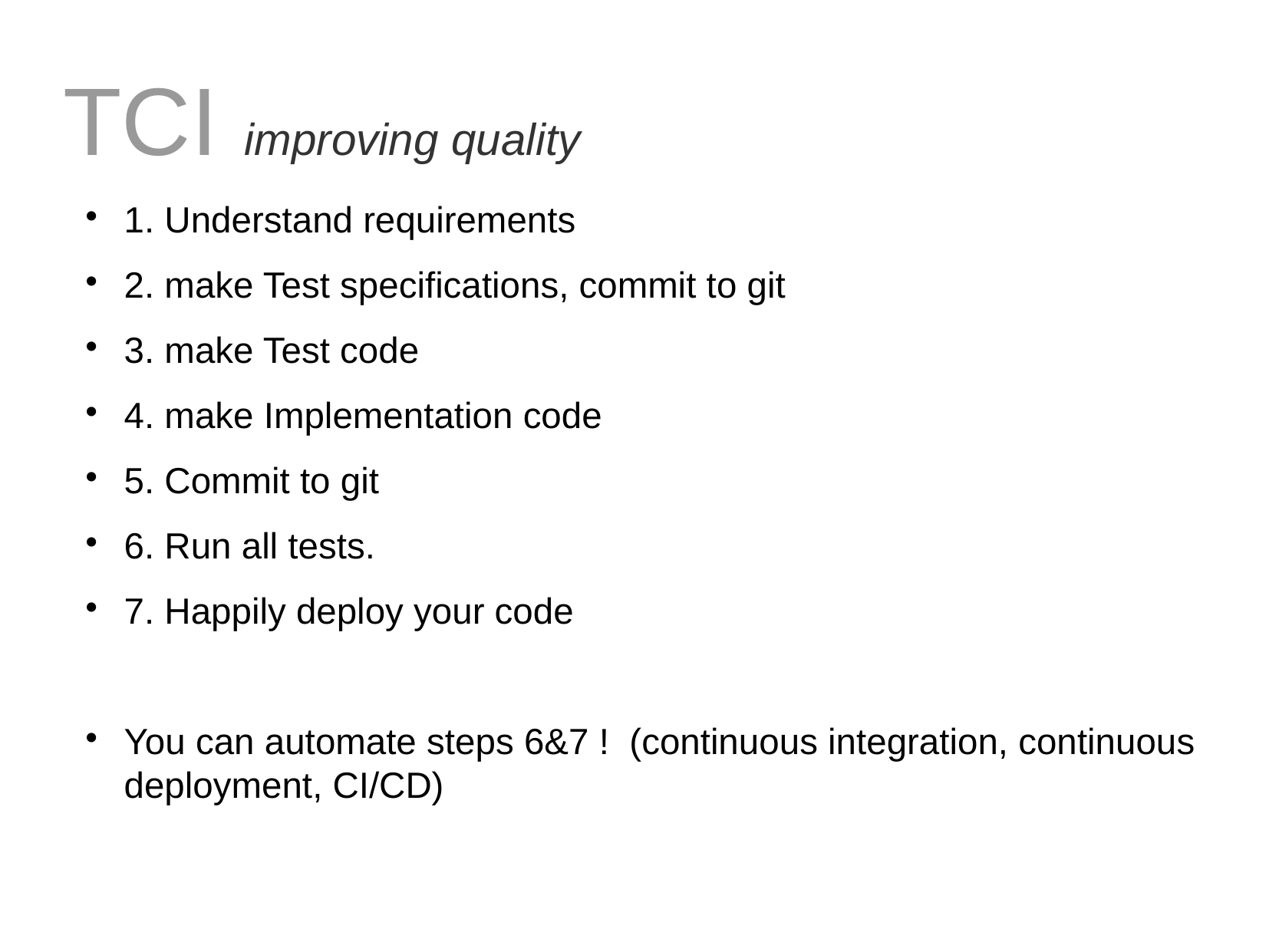

TCI improving quality
1. Understand requirements
2. make Test specifications, commit to git
3. make Test code
4. make Implementation code
5. Commit to git
6. Run all tests.
7. Happily deploy your code

You can automate steps 6&7 !  (continuous integration, continuous deployment, CI/CD)